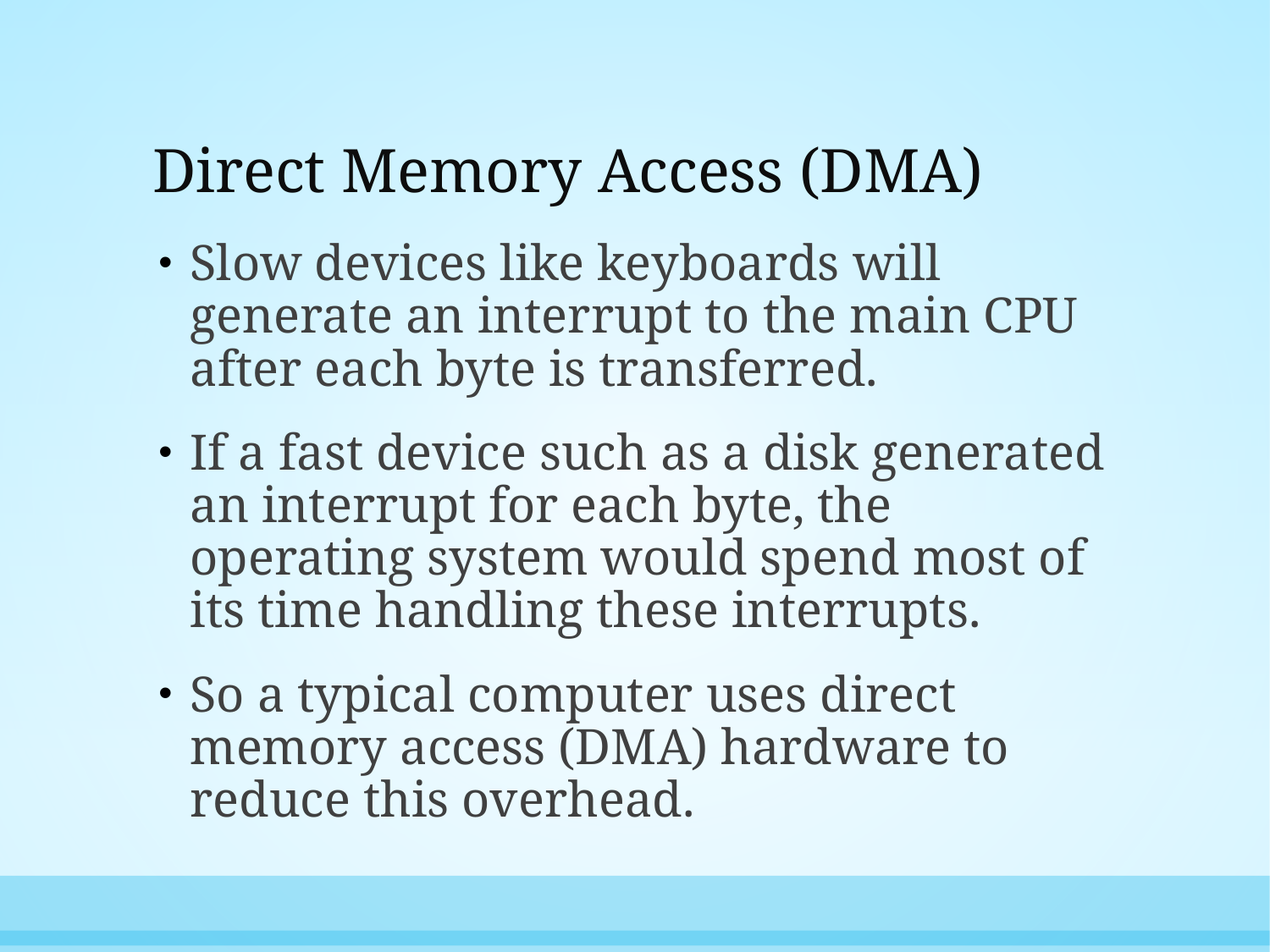

# Direct Memory Access (DMA)
Slow devices like keyboards will generate an interrupt to the main CPU after each byte is transferred.
If a fast device such as a disk generated an interrupt for each byte, the operating system would spend most of its time handling these interrupts.
So a typical computer uses direct memory access (DMA) hardware to reduce this overhead.